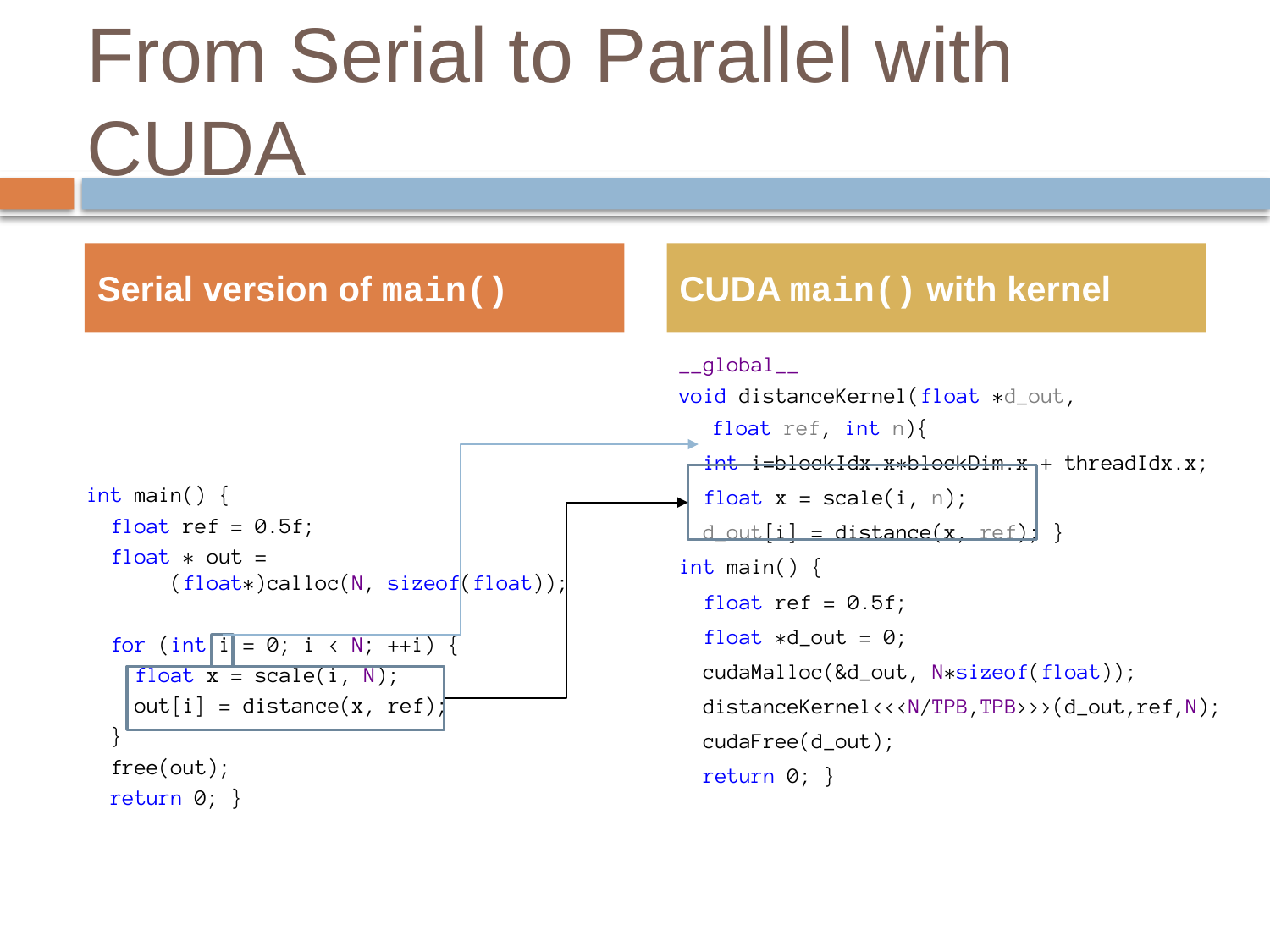

# From Serial to Parallel with CUDA
Serial version of main()
CUDA main() with kernel

int main() {
  float ref = 0.5f;
  float * out =
       (float*)calloc(N, sizeof(float));

  for (int i = 0; i < N; ++i) {
    float x = scale(i, N);
    out[i] = distance(x, ref);
  }
  free(out);
  return 0; }

__global__
void distanceKernel(float *d_out,
		float ref, int n){
  int i=blockIdx.x*blockDim.x + threadIdx.x;
  float x = scale(i, n);
  d_out[i] = distance(x, ref); }
int main() {
  float ref = 0.5f;
  float *d_out = 0;
  cudaMalloc(&d_out, N*sizeof(float));
  distanceKernel<<<N/TPB,TPB>>>(d_out,ref,N);
  cudaFree(d_out);
  return 0; }